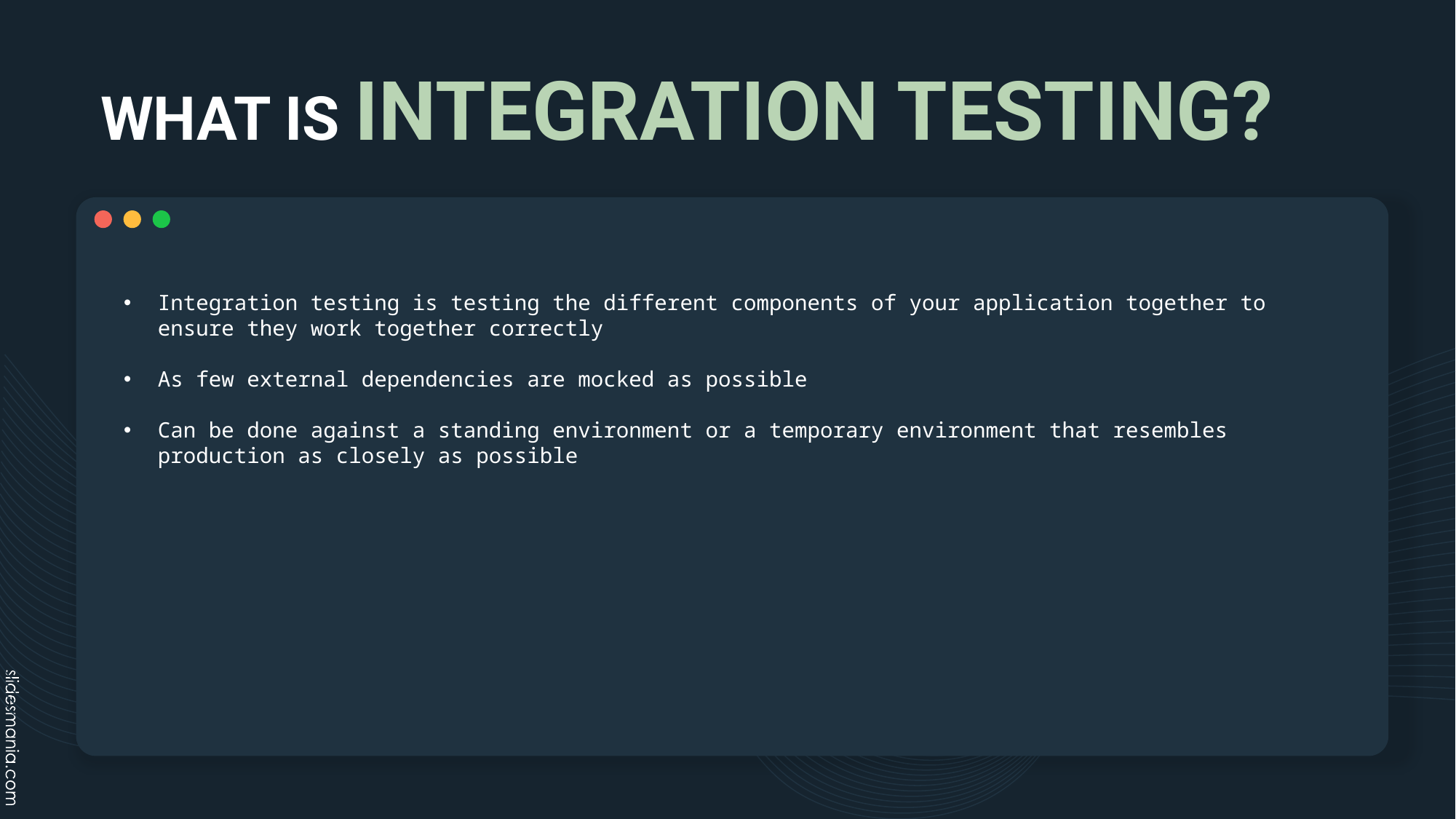

# WHAT IS INTEGRATION TESTING?
Integration testing is testing the different components of your application together to ensure they work together correctly

As few external dependencies are mocked as possible

Can be done against a standing environment or a temporary environment that resembles production as closely as possible